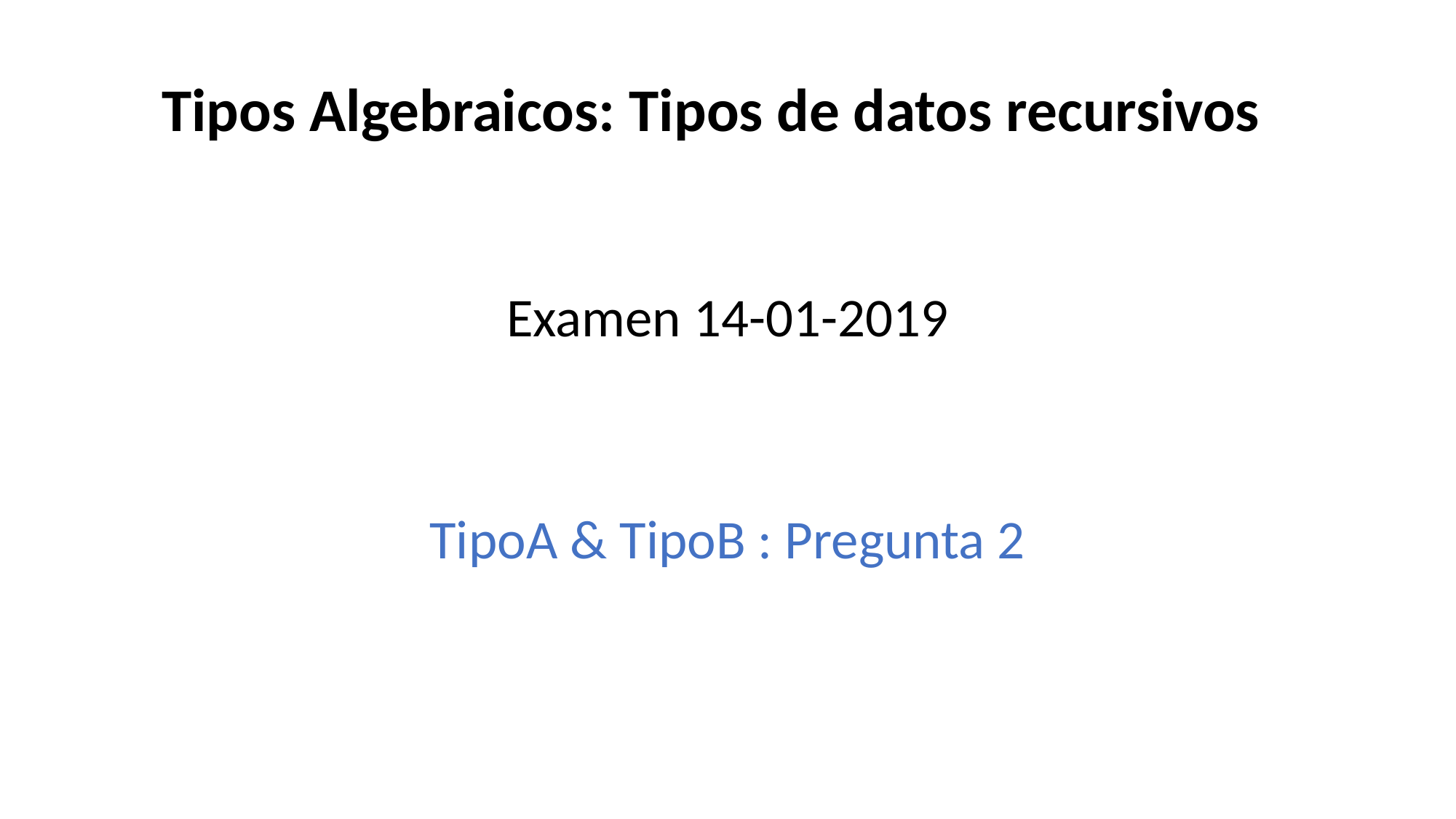

Tipos Algebraicos: Tipos de datos recursivos

Examen 14-01-2019

TipoA & TipoB : Pregunta 2